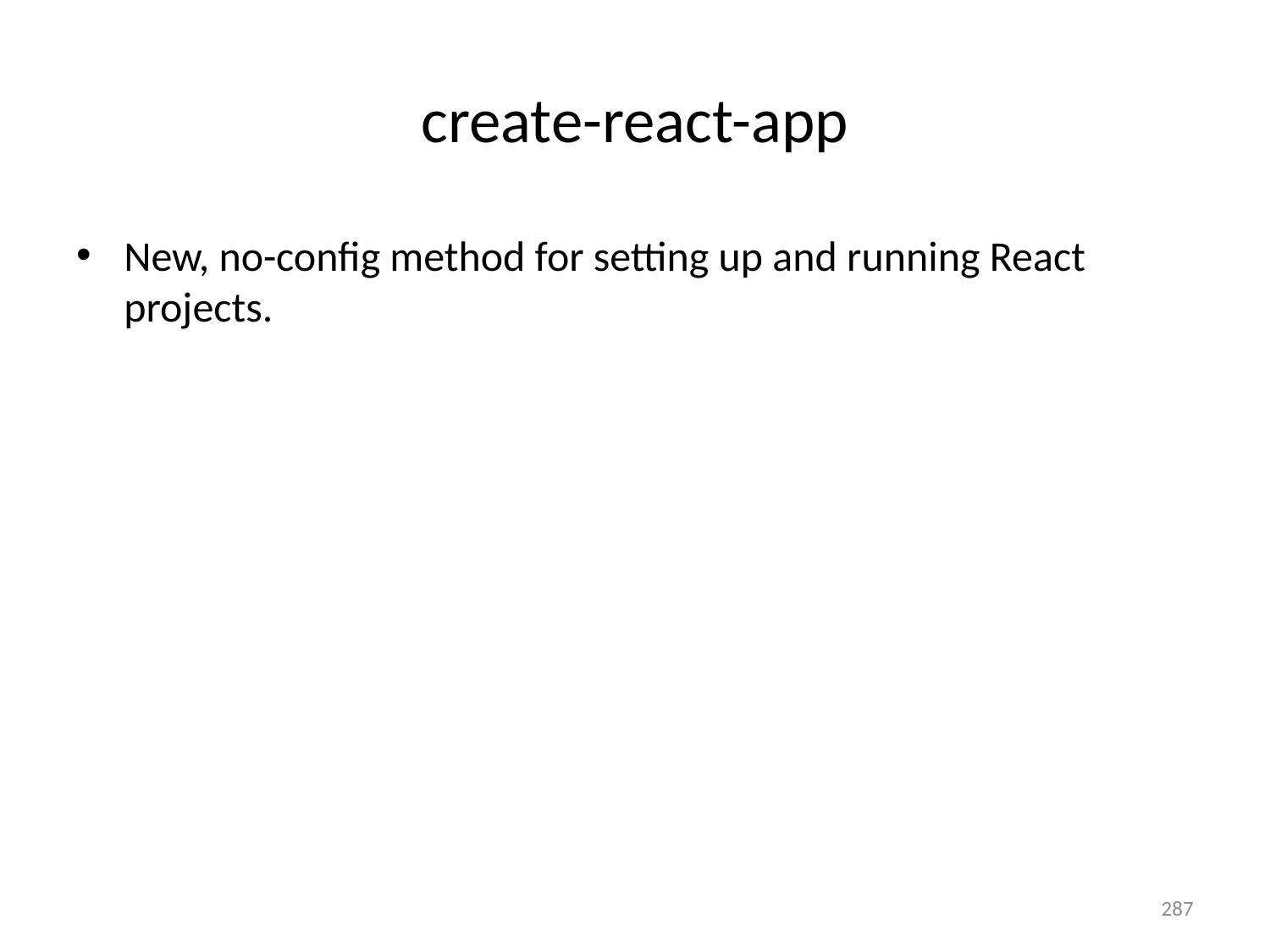

# create-react-app
New, no-config method for setting up and running React projects.
287